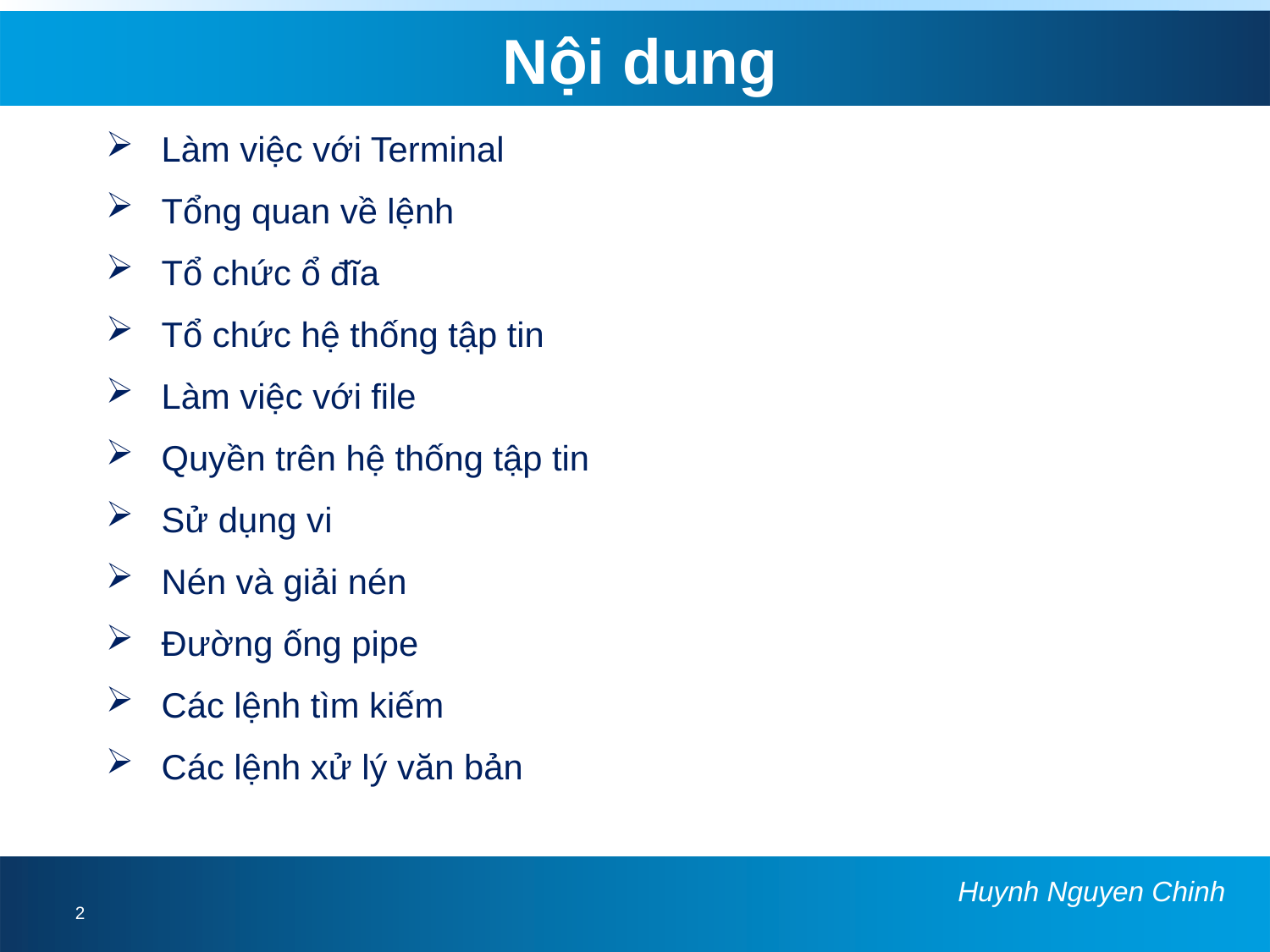

Nội dung
Làm việc với Terminal
Tổng quan về lệnh
Tổ chức ổ đĩa
Tổ chức hệ thống tập tin
Làm việc với file
Quyền trên hệ thống tập tin
Sử dụng vi
Nén và giải nén
Đường ống pipe
Các lệnh tìm kiếm
Các lệnh xử lý văn bản